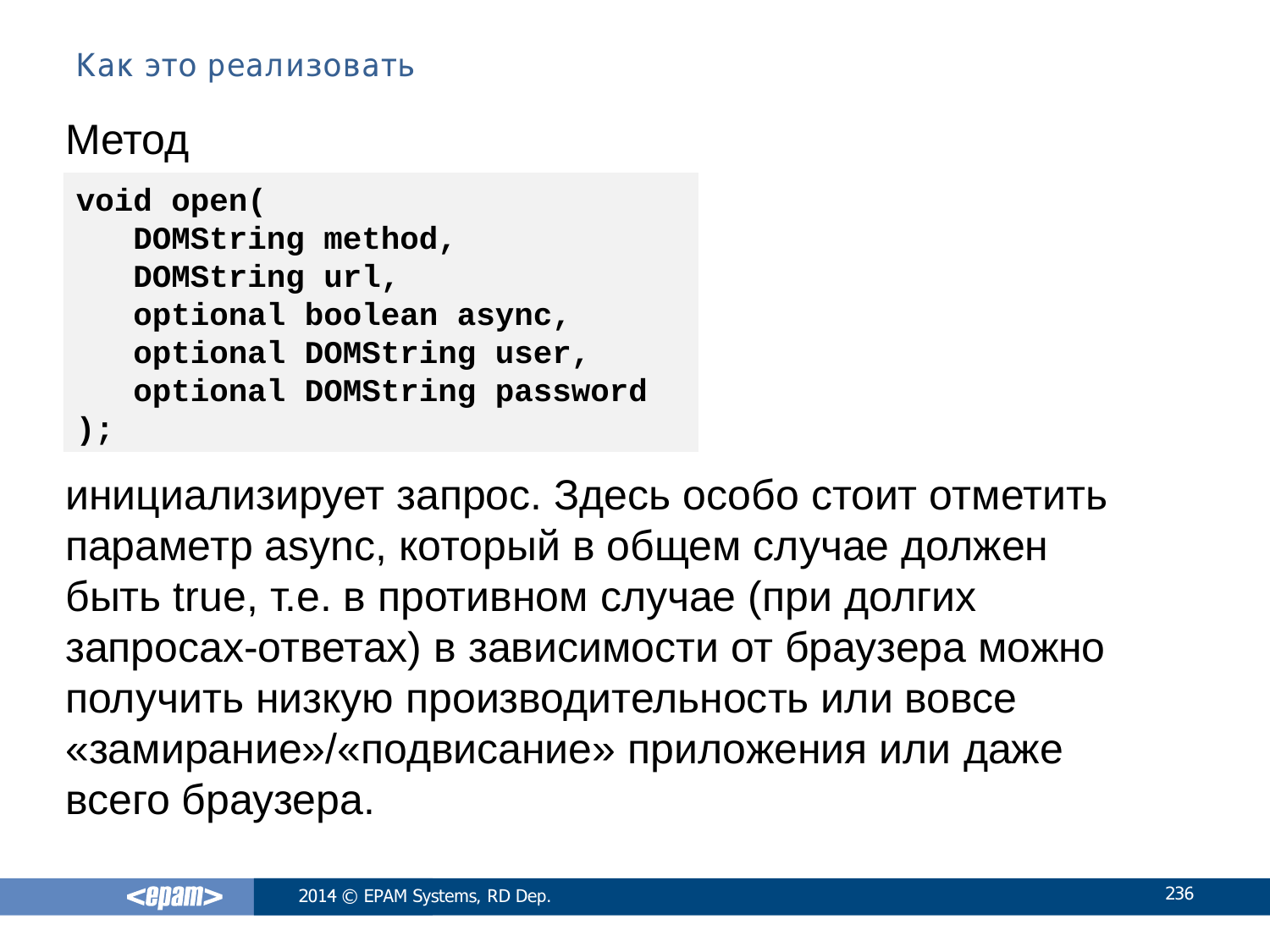

# Как это реализовать
Метод

инициализирует запрос. Здесь особо стоит отметить параметр async, который в общем случае должен быть true, т.е. в противном случае (при долгих запросах-ответах) в зависимости от браузера можно получить низкую производительность или вовсе «замирание»/«подвисание» приложения или даже всего браузера.
void open(
   DOMString method,
   DOMString url,
   optional boolean async,
   optional DOMString user,
   optional DOMString password
);
236
2014 © EPAM Systems, RD Dep.